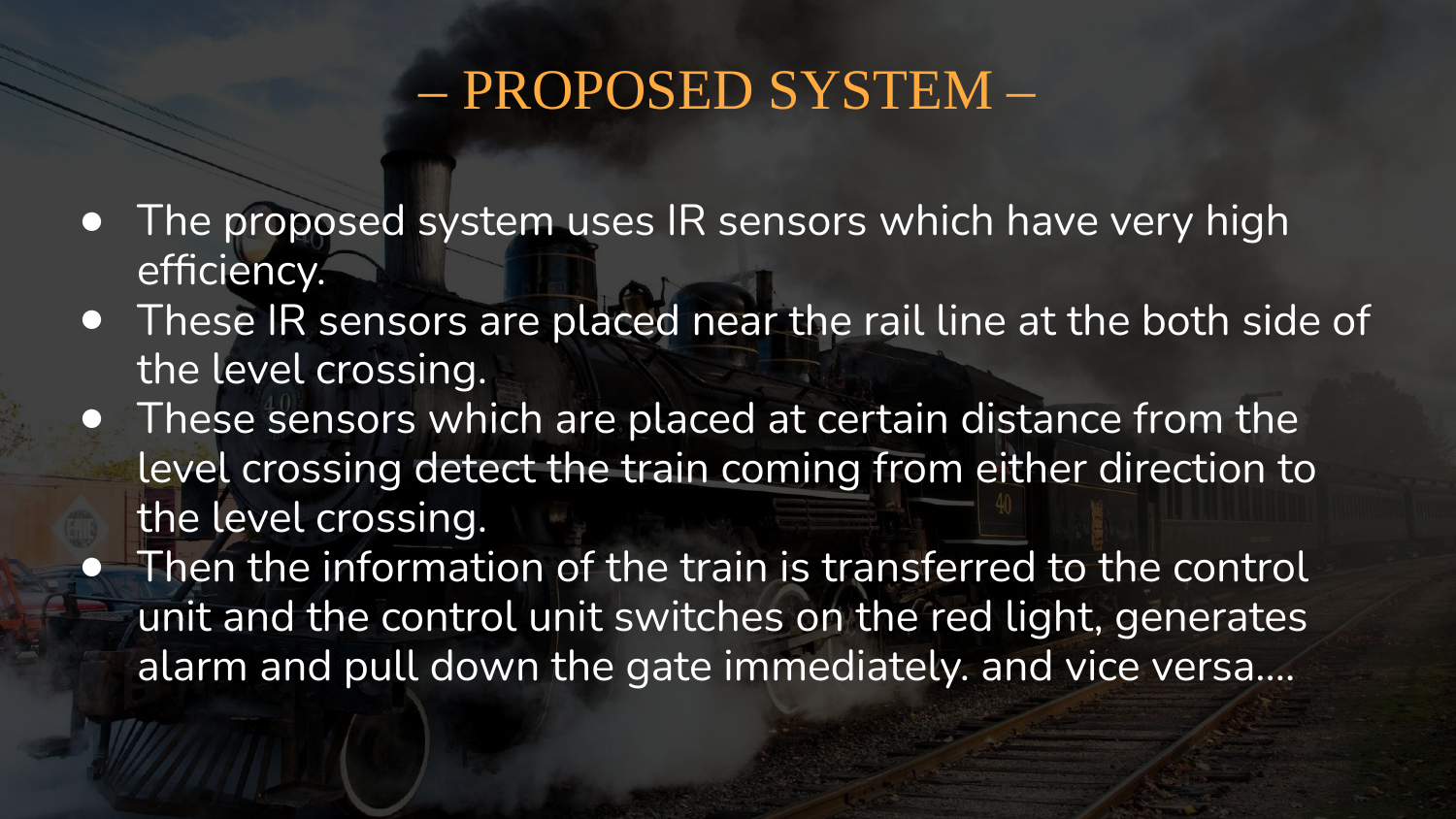

# – PROPOSED SYSTEM –
The proposed system uses IR sensors which have very high efficiency.
These IR sensors are placed near the rail line at the both side of the level crossing.
These sensors which are placed at certain distance from the level crossing detect the train coming from either direction to the level crossing.
Then the information of the train is transferred to the control unit and the control unit switches on the red light, generates alarm and pull down the gate immediately. and vice versa….